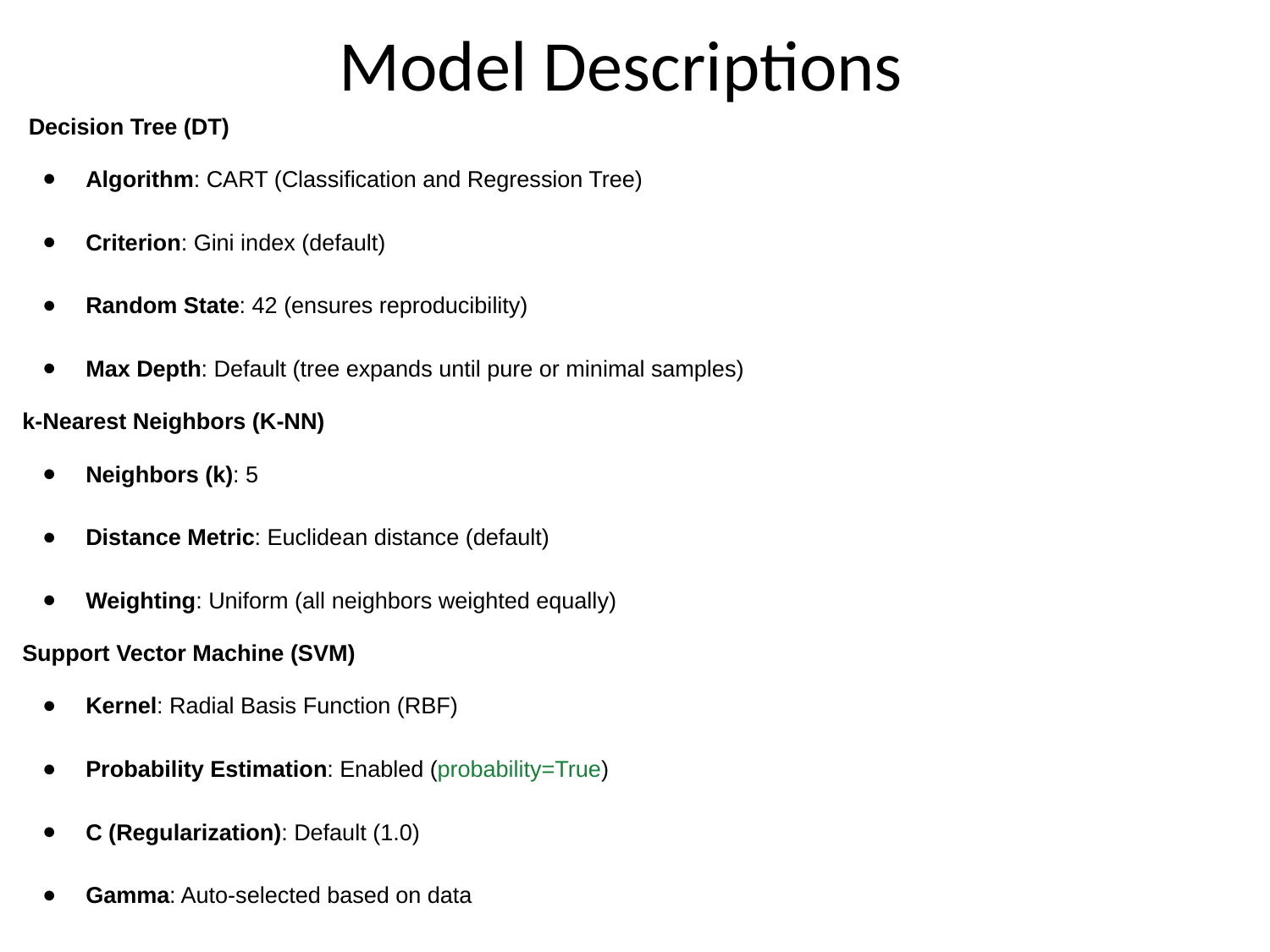

# Model Descriptions
 Decision Tree (DT)
Algorithm: CART (Classification and Regression Tree)
Criterion: Gini index (default)
Random State: 42 (ensures reproducibility)
Max Depth: Default (tree expands until pure or minimal samples)
k-Nearest Neighbors (K-NN)
Neighbors (k): 5
Distance Metric: Euclidean distance (default)
Weighting: Uniform (all neighbors weighted equally)
Support Vector Machine (SVM)
Kernel: Radial Basis Function (RBF)
Probability Estimation: Enabled (probability=True)
C (Regularization): Default (1.0)
Gamma: Auto-selected based on data